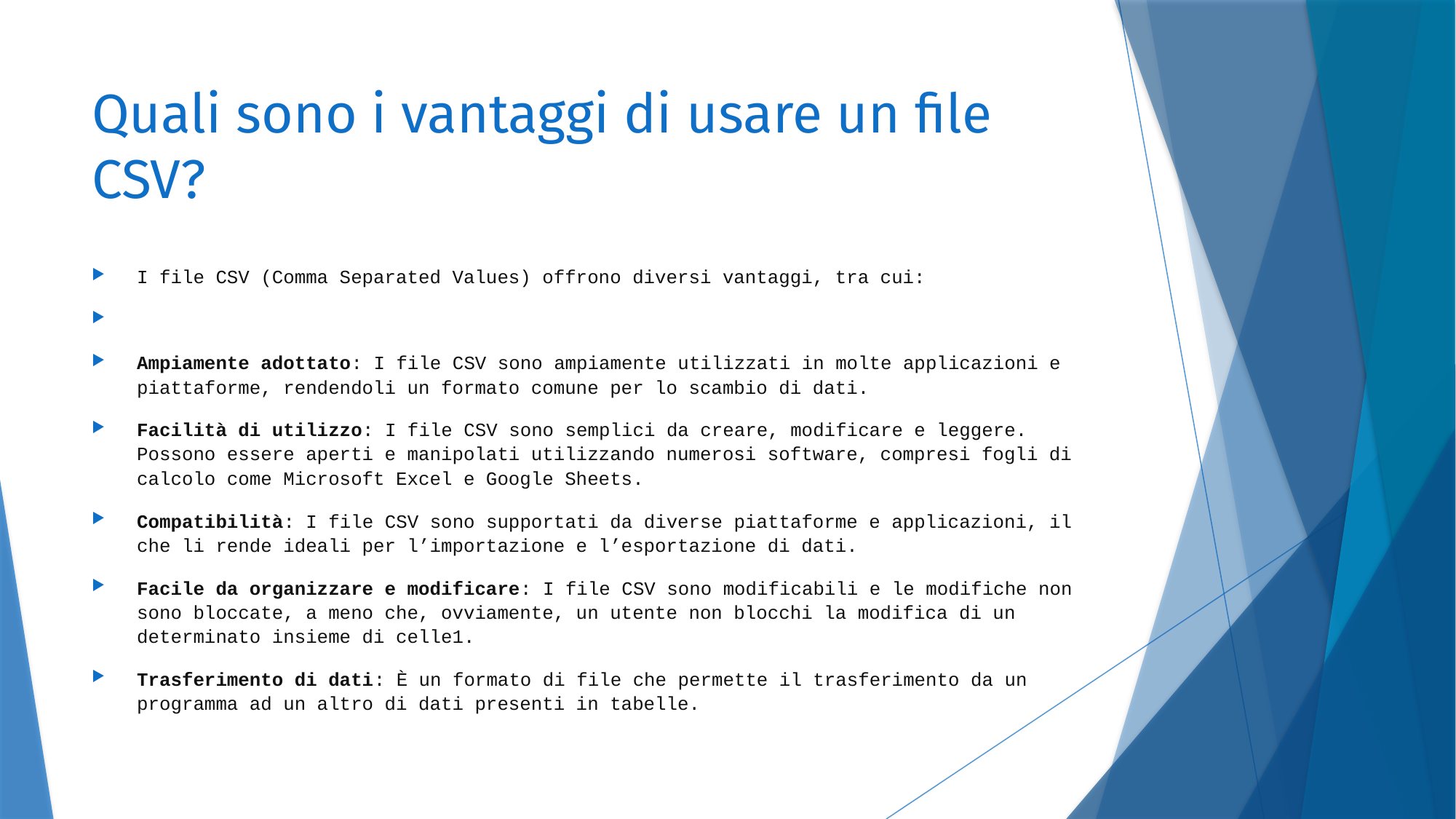

# Quali sono i vantaggi di usare un file CSV?
I file CSV (Comma Separated Values) offrono diversi vantaggi, tra cui:

Ampiamente adottato: I file CSV sono ampiamente utilizzati in molte applicazioni e piattaforme, rendendoli un formato comune per lo scambio di dati.
Facilità di utilizzo: I file CSV sono semplici da creare, modificare e leggere. Possono essere aperti e manipolati utilizzando numerosi software, compresi fogli di calcolo come Microsoft Excel e Google Sheets.
Compatibilità: I file CSV sono supportati da diverse piattaforme e applicazioni, il che li rende ideali per l’importazione e l’esportazione di dati.
Facile da organizzare e modificare: I file CSV sono modificabili e le modifiche non sono bloccate, a meno che, ovviamente, un utente non blocchi la modifica di un determinato insieme di celle1.
Trasferimento di dati: È un formato di file che permette il trasferimento da un programma ad un altro di dati presenti in tabelle.